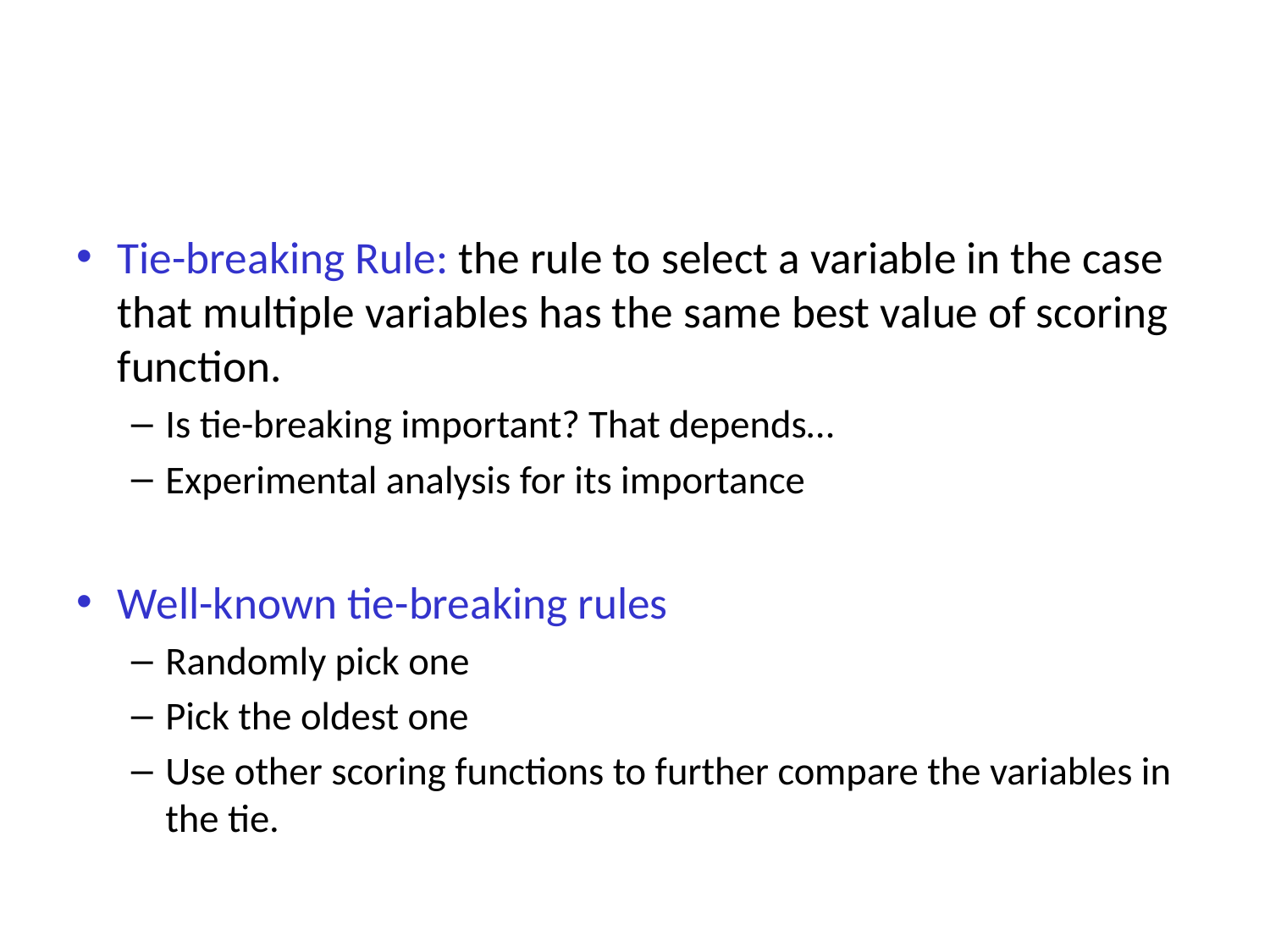

Tie-breaking Rule: the rule to select a variable in the case that multiple variables has the same best value of scoring function.
Is tie-breaking important? That depends…
Experimental analysis for its importance

Well-known tie-breaking rules
Randomly pick one
Pick the oldest one
Use other scoring functions to further compare the variables in the tie.